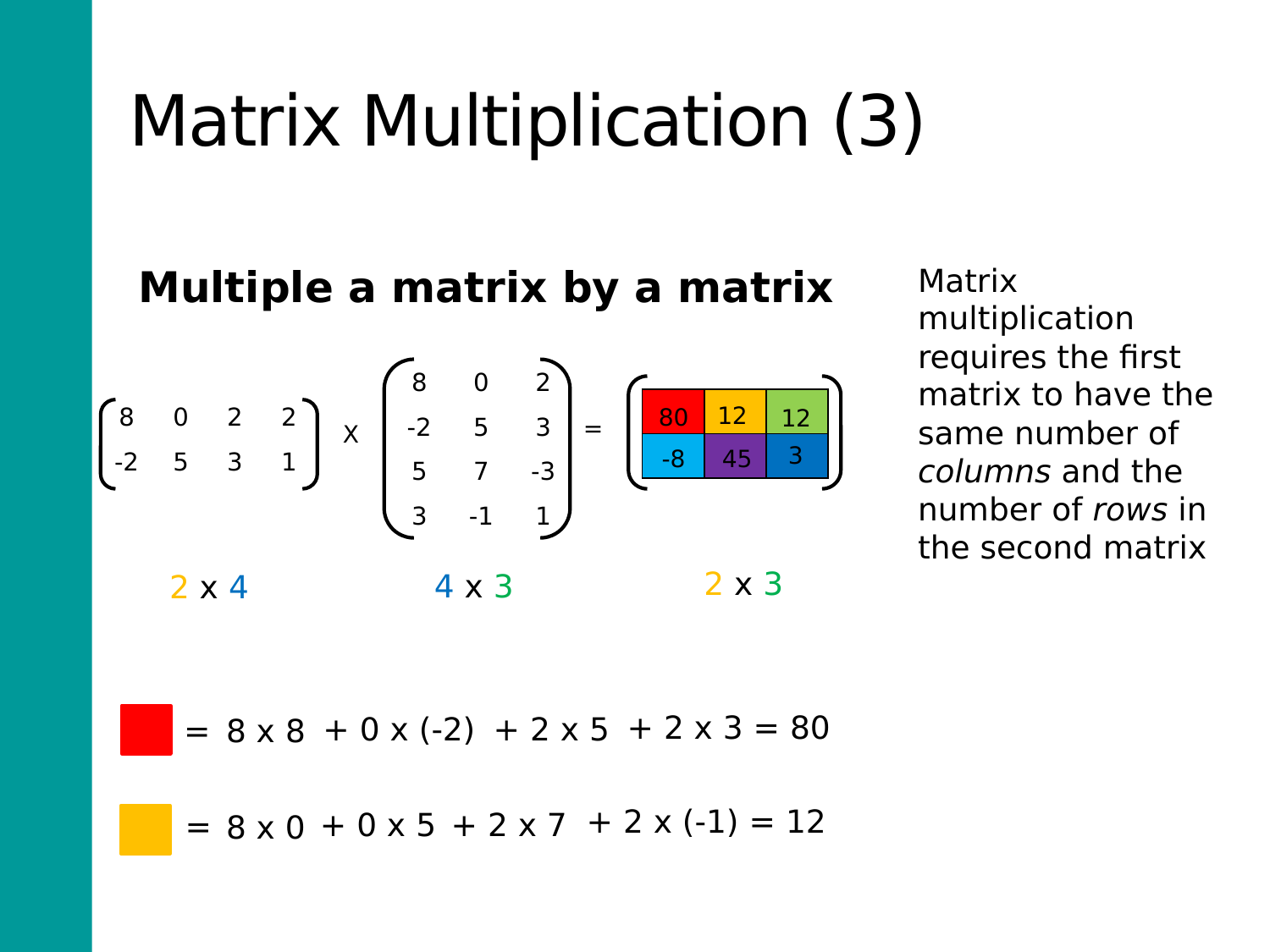

# Matrix Multiplication (3)
Multiple a matrix by a matrix
Matrix multiplication requires the first matrix to have the same number of columns and the number of rows in the second matrix

| 8 | 0 | 2 |
| --- | --- | --- |
| -2 | 5 | 3 |
| 5 | 7 | -3 |
| 3 | -1 | 1 |

|  |  |  |
| --- | --- | --- |
|  |  |  |
12
| 8 | 0 | 2 | 2 |
| --- | --- | --- | --- |
| -2 | 5 | 3 | 1 |
80
12

=
X
3
-8
45
2 x 3
4 x 3
2 x 4
+ 2 x 3 = 80
 + 0 x (-2)
+ 2 x 5
=
8 x 8

+ 2 x (-1) = 12
 + 0 x 5
+ 2 x 7
=
8 x 0